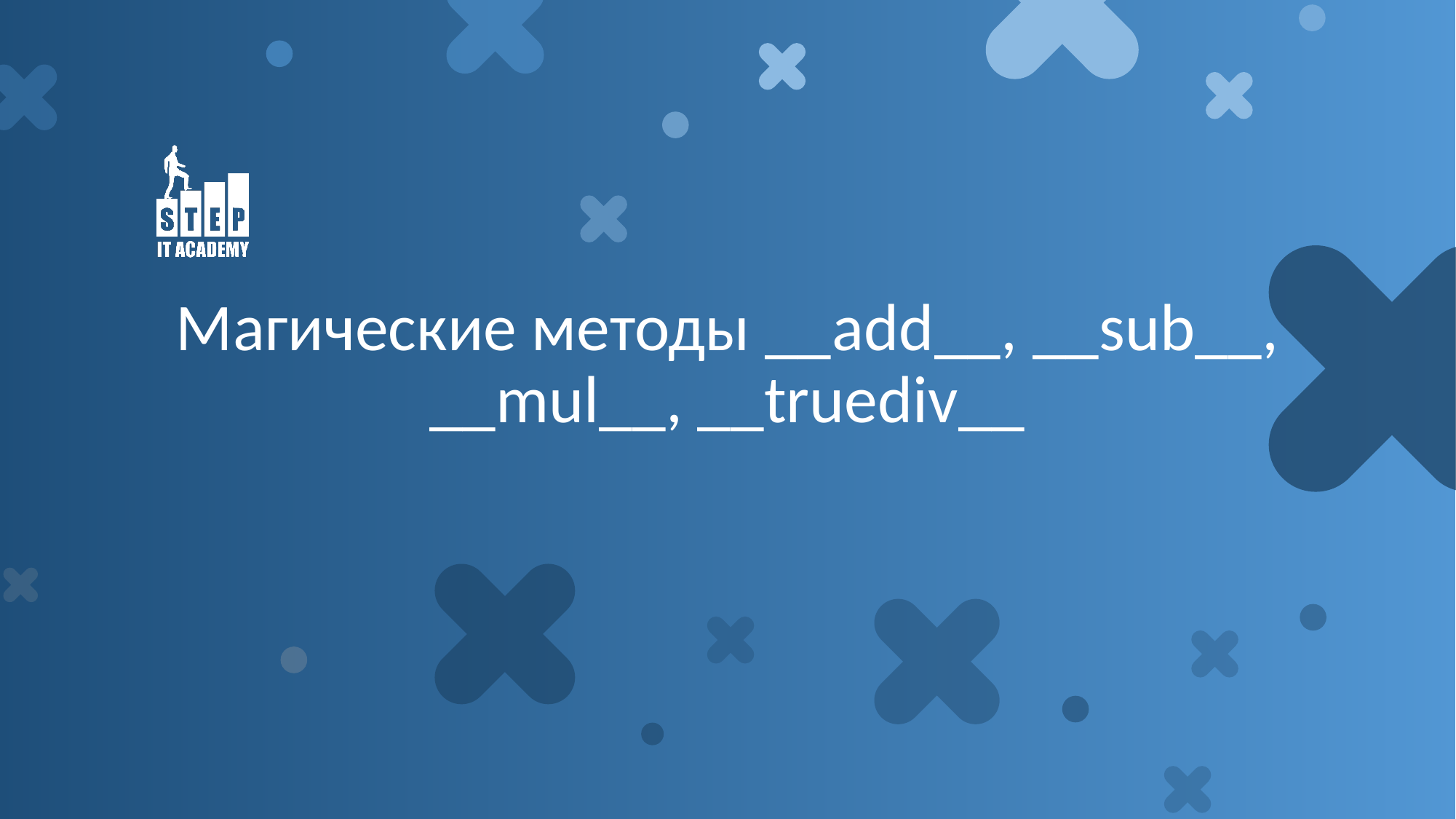

# Магические методы __add__, __sub__, __mul__, __truediv__